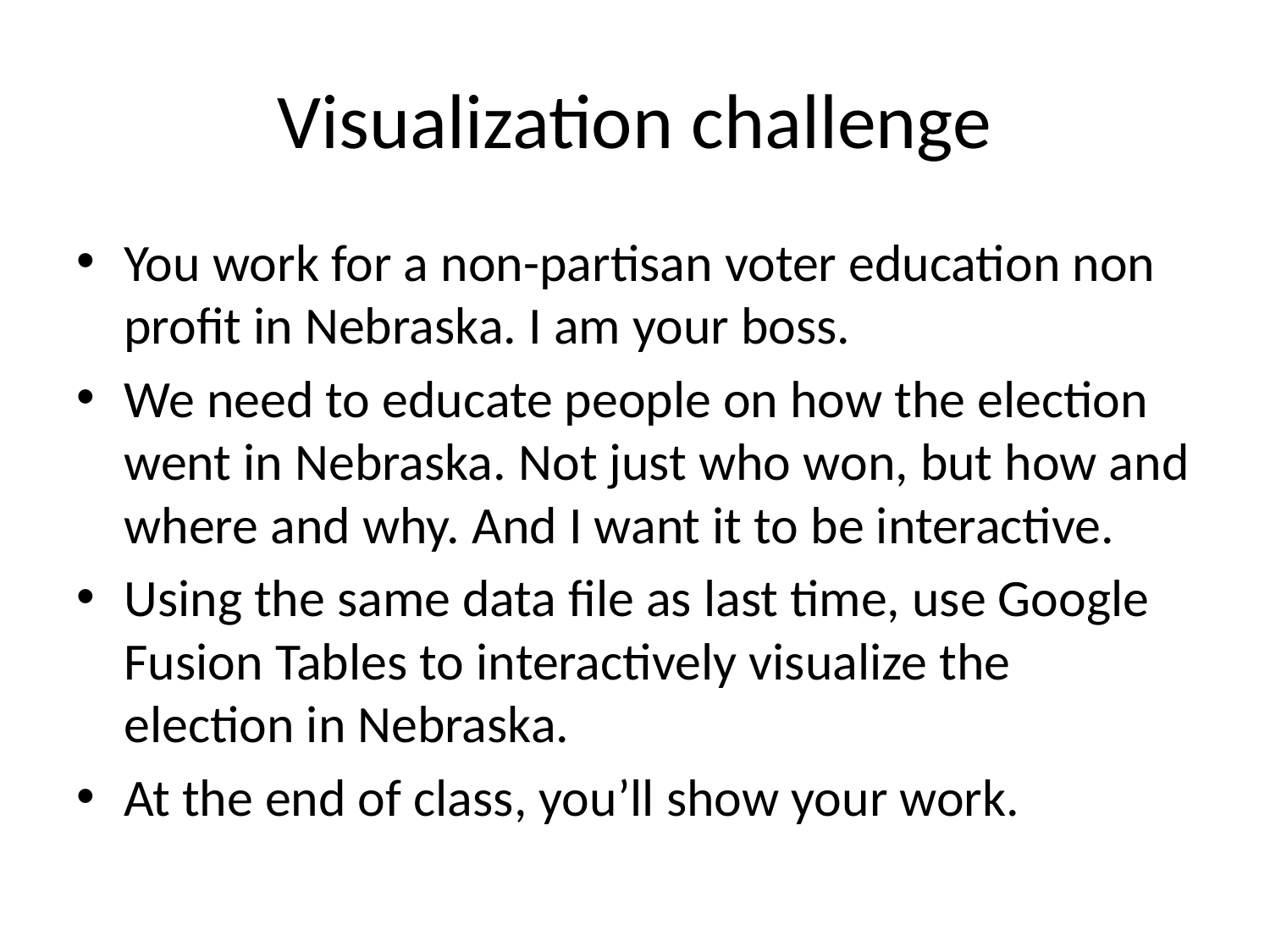

# Visualization challenge
You work for a non-partisan voter education non profit in Nebraska. I am your boss.
We need to educate people on how the election went in Nebraska. Not just who won, but how and where and why. And I want it to be interactive.
Using the same data file as last time, use Google Fusion Tables to interactively visualize the election in Nebraska.
At the end of class, you’ll show your work.